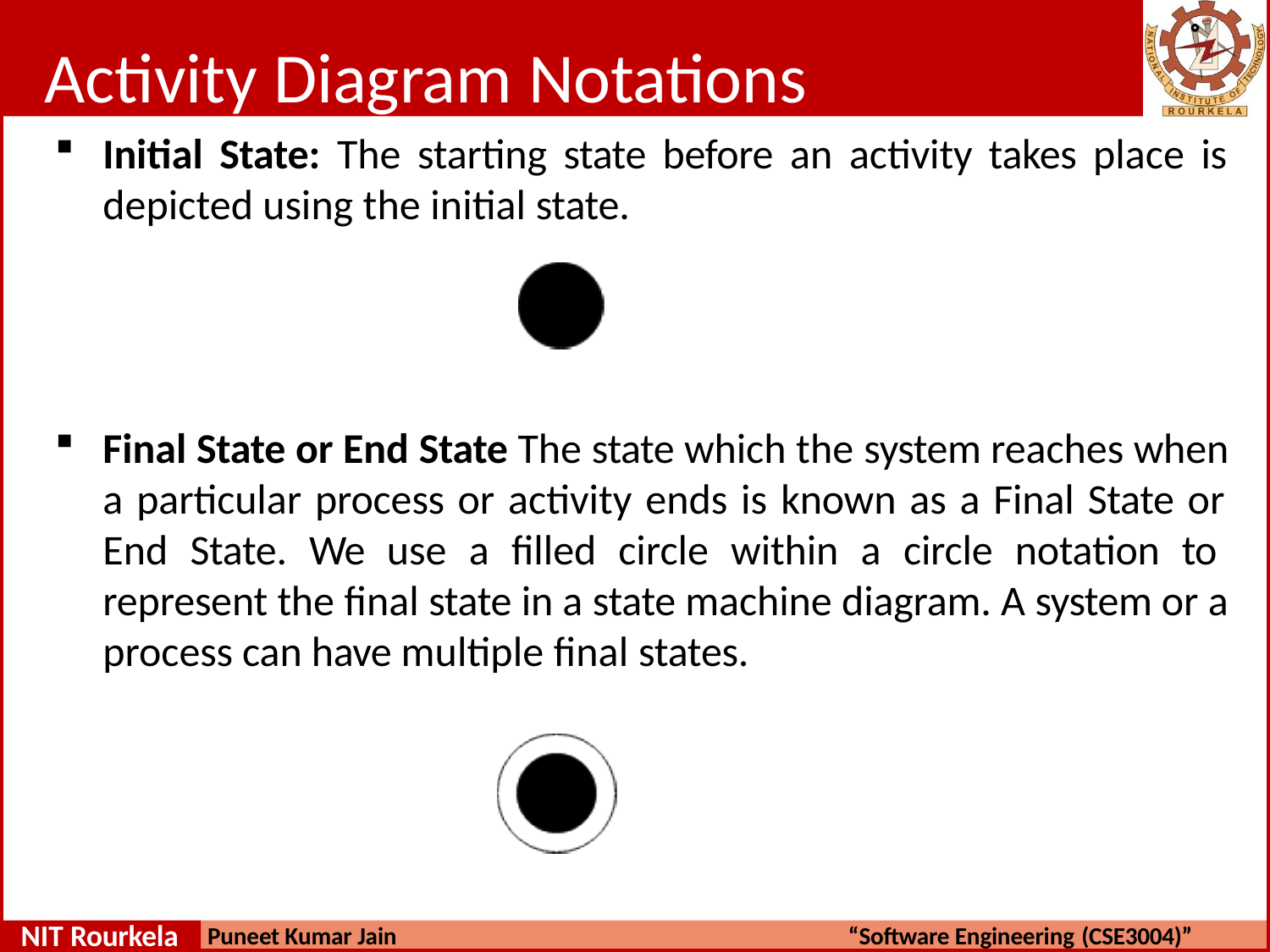

# Activity Diagram Notations
Initial State: The starting state before an activity takes place is
depicted using the initial state.

Final State or End State The state which the system reaches when  a particular process or activity ends is known as a Final State or  End State. We use a filled circle within a circle notation to  represent the final state in a state machine diagram. A system or a  process can have multiple final states.
NIT Rourkela
Puneet Kumar Jain
“Software Engineering (CSE3004)”